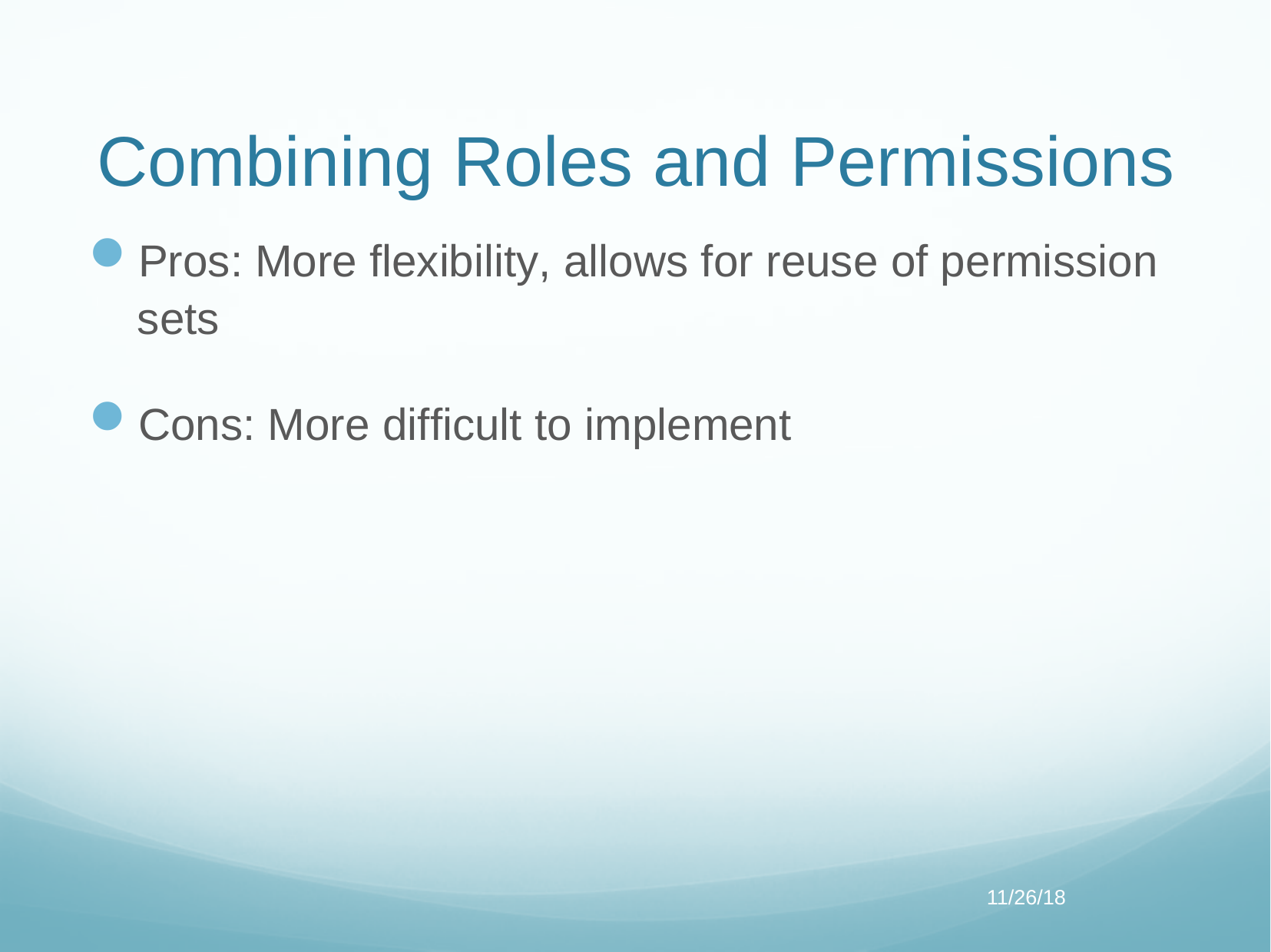

# Combining Roles and Permissions
Pros: More flexibility, allows for reuse of permission sets

Cons: More difficult to implement

Web Sys I
11/26/18
34